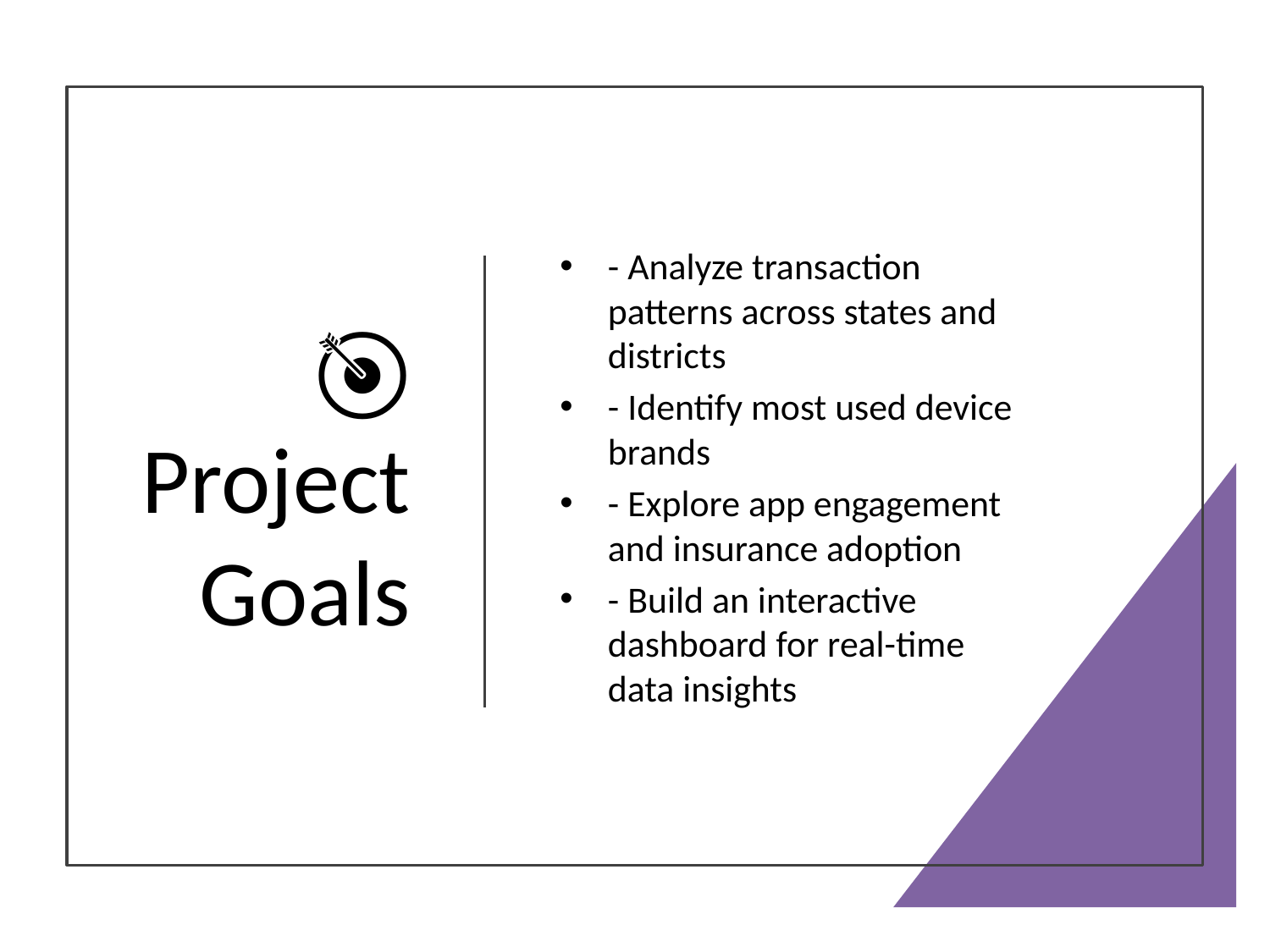

# 🎯 Project Goals
- Analyze transaction patterns across states and districts
- Identify most used device brands
- Explore app engagement and insurance adoption
- Build an interactive dashboard for real-time data insights